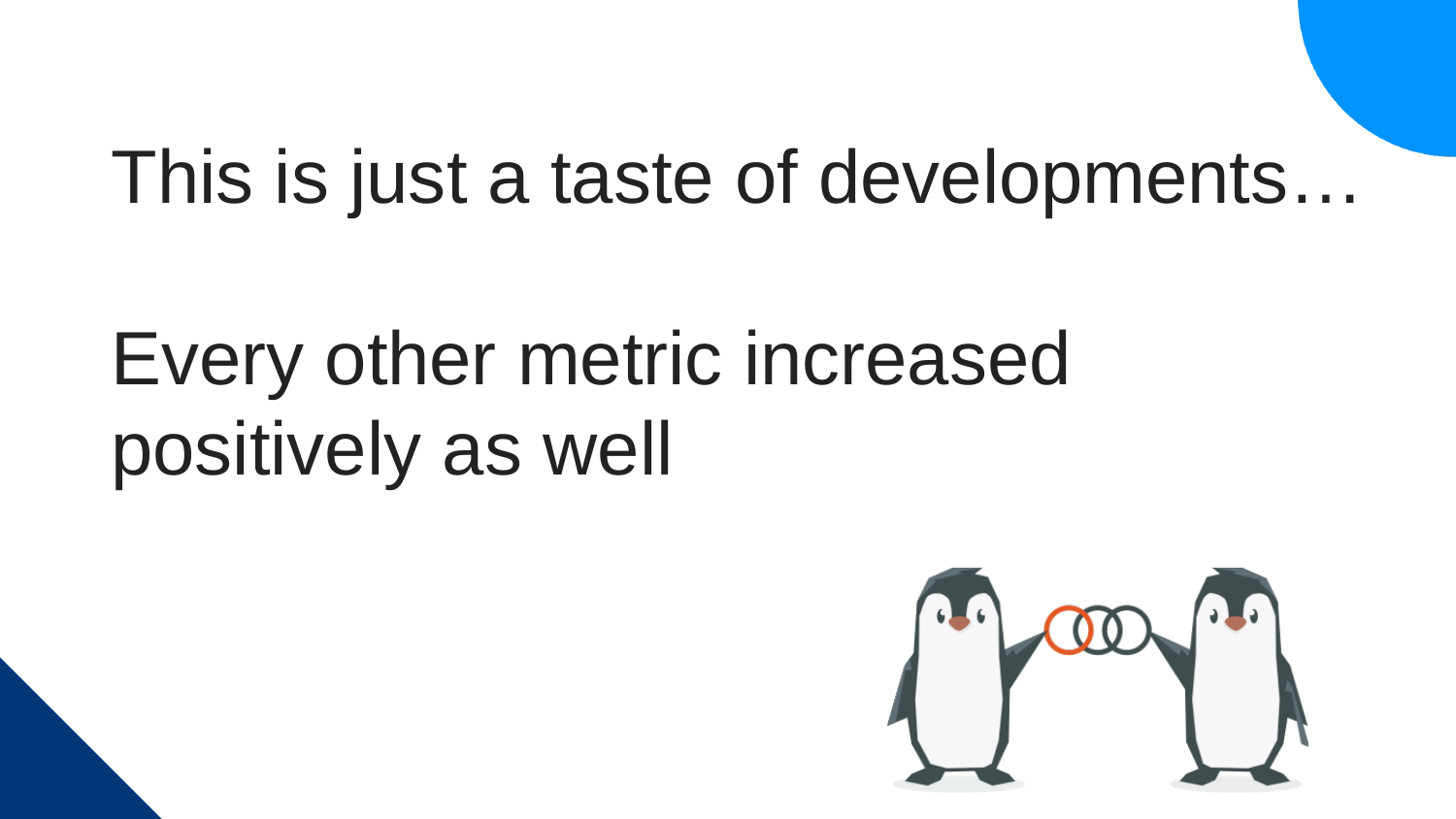

# This is just a taste of developments… Every other metric increased positively as well